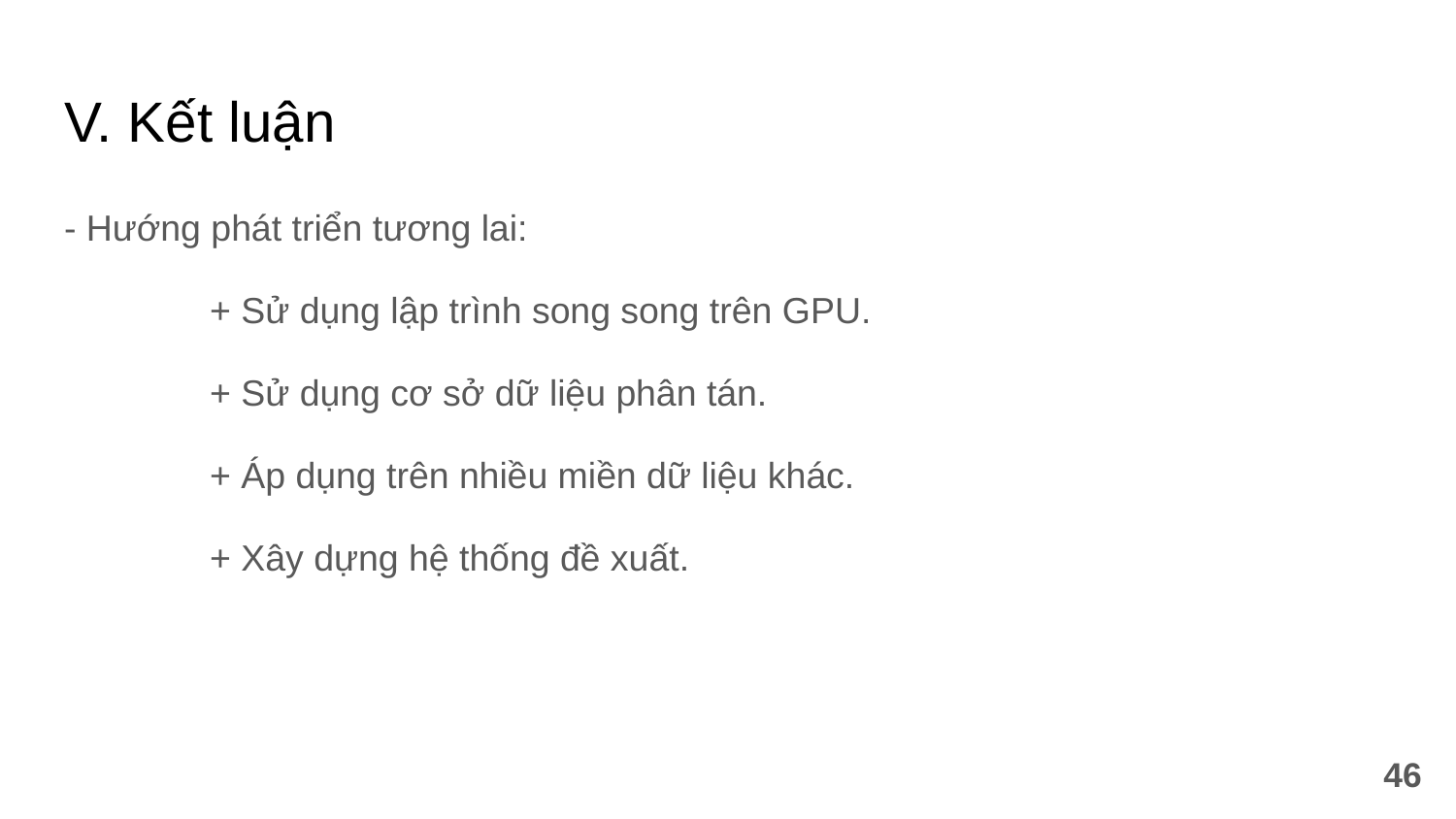

# V. Kết luận
- Hướng phát triển tương lai:
	+ Sử dụng lập trình song song trên GPU.
	+ Sử dụng cơ sở dữ liệu phân tán.
	+ Áp dụng trên nhiều miền dữ liệu khác.
	+ Xây dựng hệ thống đề xuất.
46